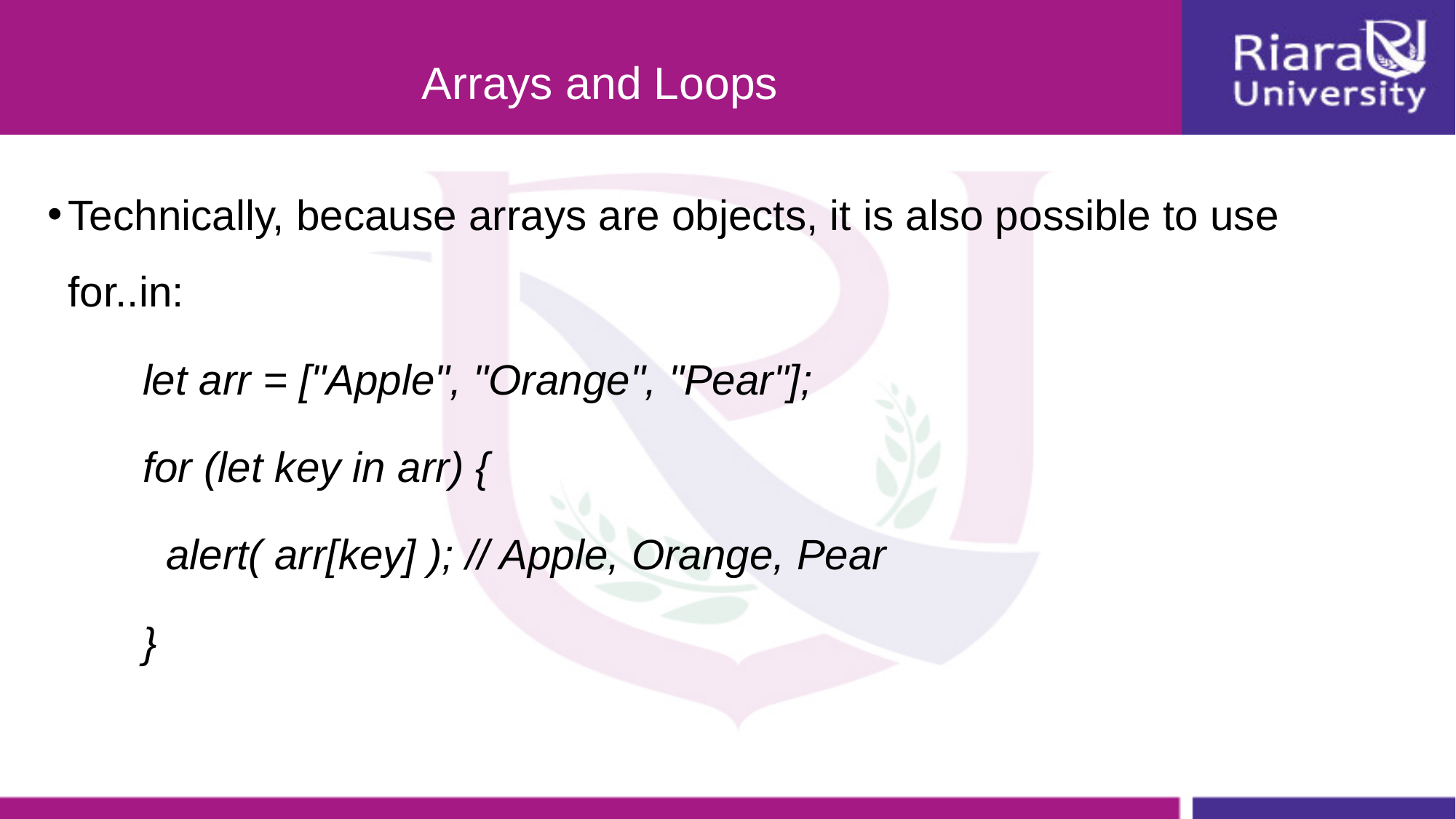

# Arrays and Loops
Technically, because arrays are objects, it is also possible to use for..in:
let arr = ["Apple", "Orange", "Pear"];
for (let key in arr) {
  alert( arr[key] ); // Apple, Orange, Pear
}